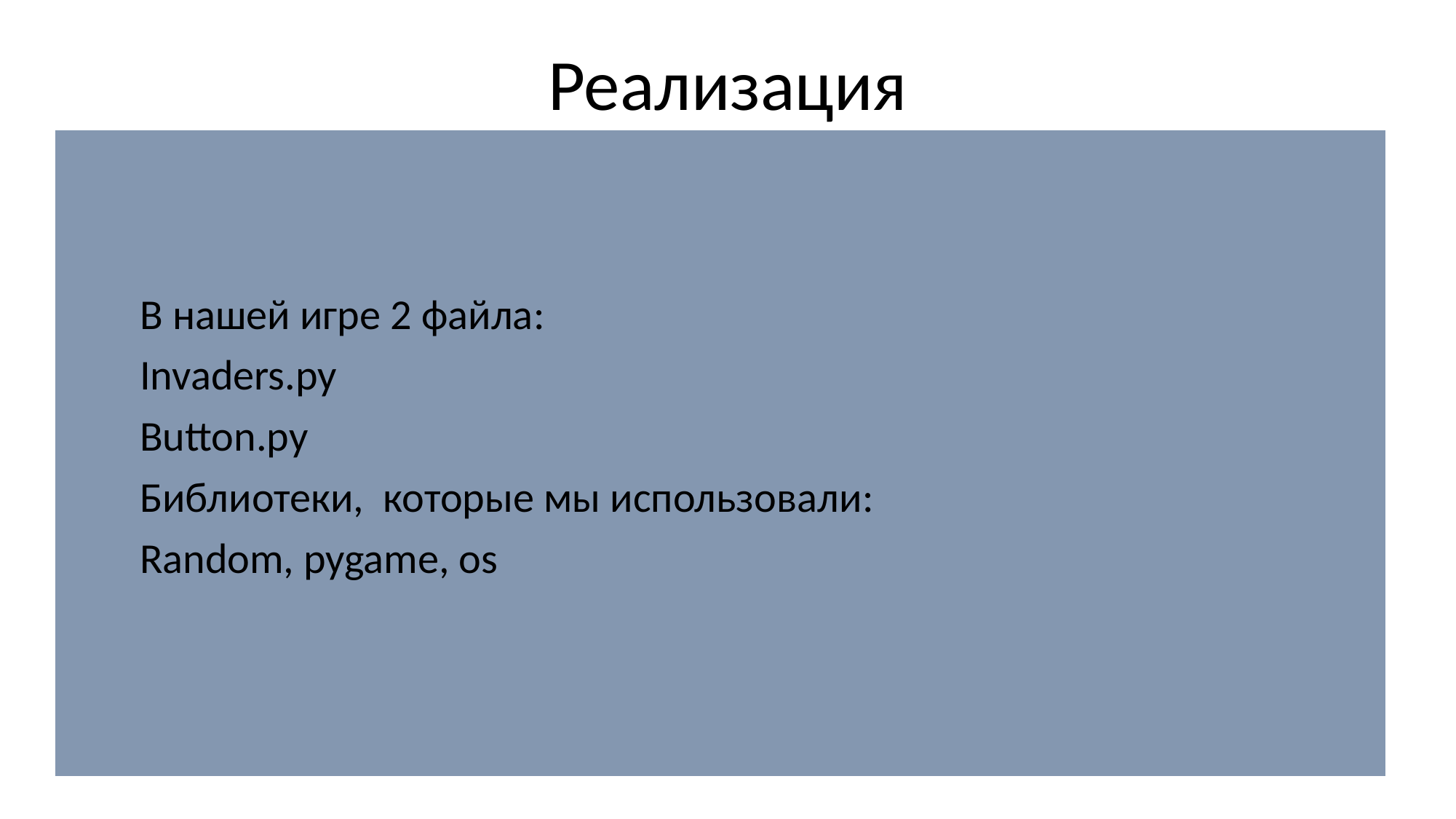

# Реализация

В нашей игре 2 файла:
Invaders.py
Button.py
Библиотеки,  которые мы использовали:
Random, pygame, os